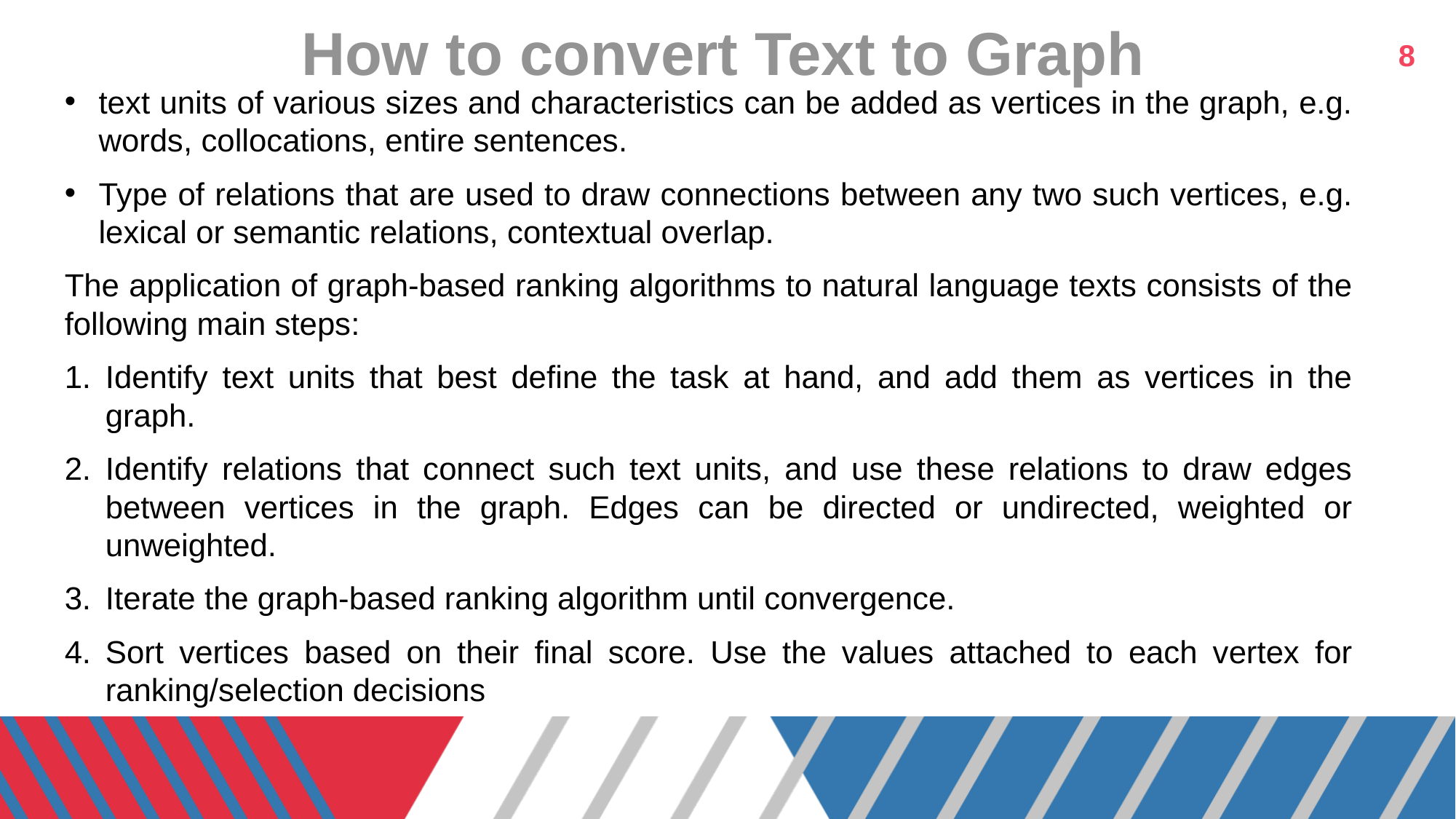

# How to convert Text to Graph
8
text units of various sizes and characteristics can be added as vertices in the graph, e.g. words, collocations, entire sentences.
Type of relations that are used to draw connections between any two such vertices, e.g. lexical or semantic relations, contextual overlap.
The application of graph-based ranking algorithms to natural language texts consists of the following main steps:
Identify text units that best define the task at hand, and add them as vertices in the graph.
Identify relations that connect such text units, and use these relations to draw edges between vertices in the graph. Edges can be directed or undirected, weighted or unweighted.
Iterate the graph-based ranking algorithm until convergence.
Sort vertices based on their final score. Use the values attached to each vertex for ranking/selection decisions